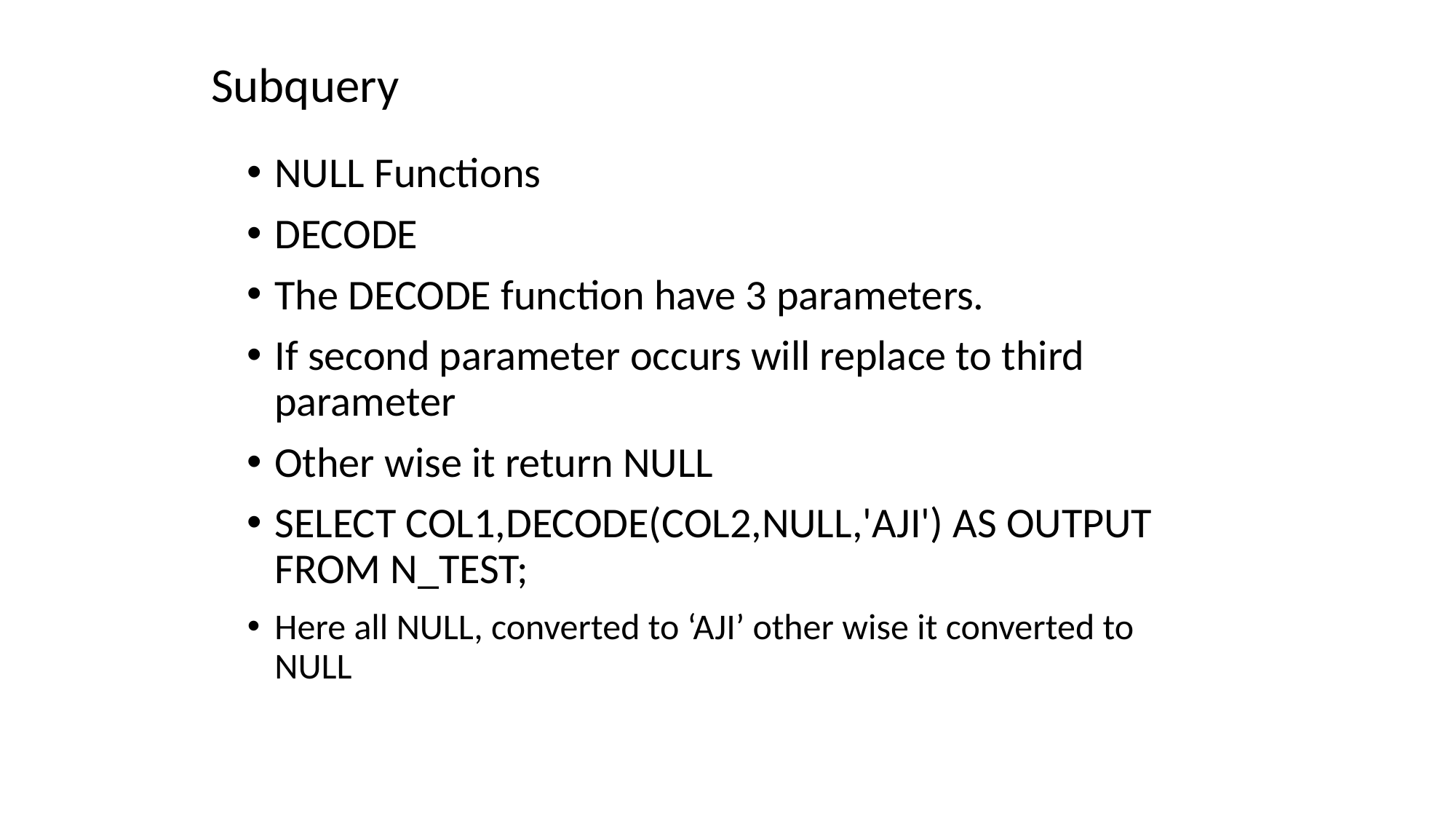

# Subquery
NULL Functions
DECODE
The DECODE function have 3 parameters.
If second parameter occurs will replace to third parameter
Other wise it return NULL
SELECT COL1,DECODE(COL2,NULL,'AJI') AS OUTPUT FROM N_TEST;
Here all NULL, converted to ‘AJI’ other wise it converted to NULL